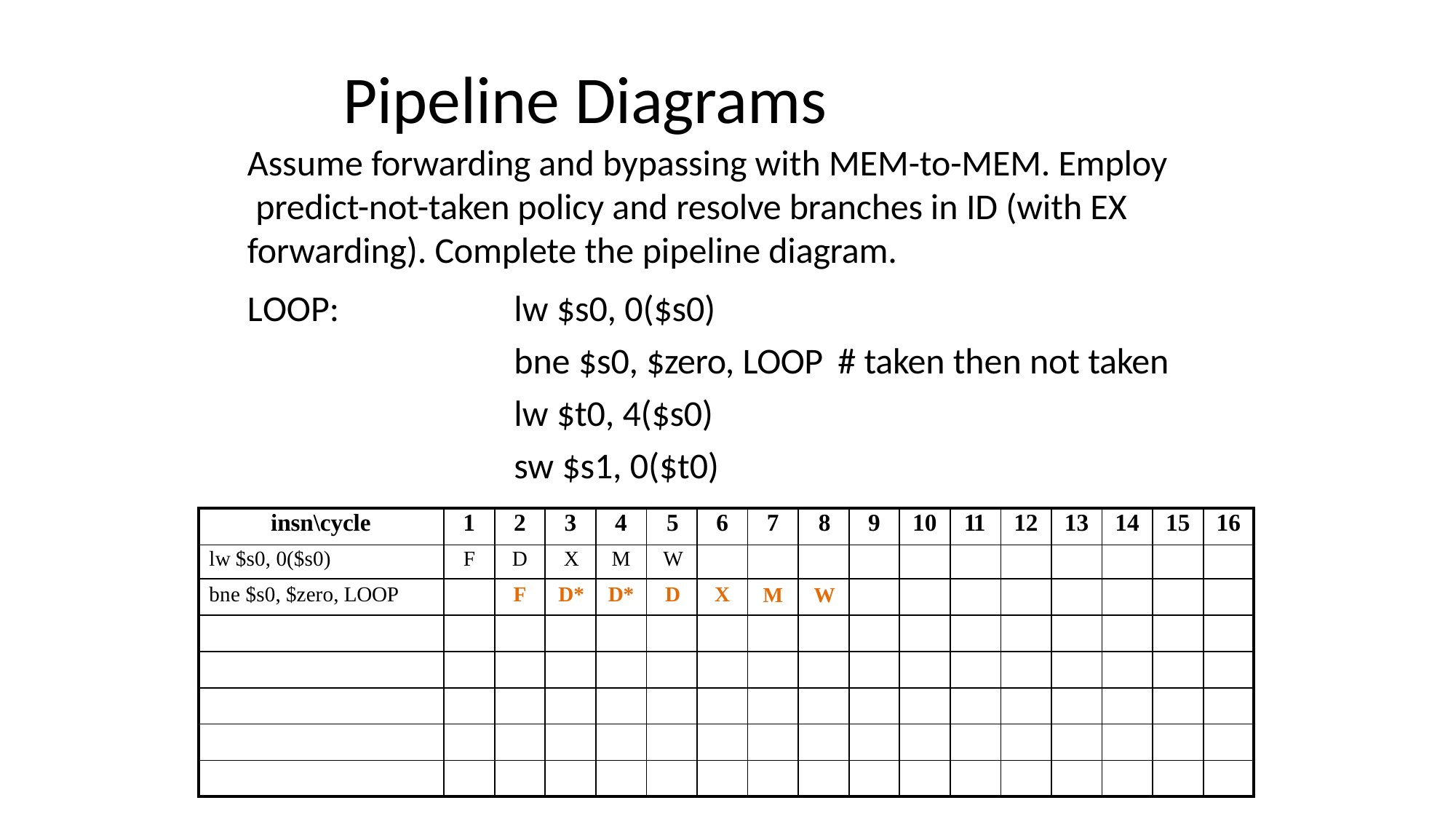

# Pipeline Diagrams
Assume forwarding and bypassing with MEM-to-MEM. Employ  predict-not-taken policy and resolve branches in ID (with EX  forwarding). Complete the pipeline diagram.
lw $s0, 0($s0)
bne $s0, $zero, LOOP # taken then not taken  lw $t0, 4($s0)
sw $s1, 0($t0)
LOOP:
| insn\cycle | 1 | 2 | 3 | 4 | 5 | 6 | 7 | 8 | 9 | 10 | 11 | 12 | 13 | 14 | 15 | 16 |
| --- | --- | --- | --- | --- | --- | --- | --- | --- | --- | --- | --- | --- | --- | --- | --- | --- |
| lw $s0, 0($s0) | F | D | X | M | W |  |  |  |  |  |  |  |  |  |  |  |
| bne $s0, $zero, LOOP |  | F | D\* | D\* | D | X | M | W |  |  |  |  |  |  |  |  |
|  |  |  |  |  |  |  |  |  |  |  |  |  |  |  |  |  |
|  |  |  |  |  |  |  |  |  |  |  |  |  |  |  |  |  |
|  |  |  |  |  |  |  |  |  |  |  |  |  |  |  |  |  |
|  |  |  |  |  |  |  |  |  |  |  |  |  |  |  |  |  |
|  |  |  |  |  |  |  |  |  |  |  |  |  |  |  |  |  |

5
7